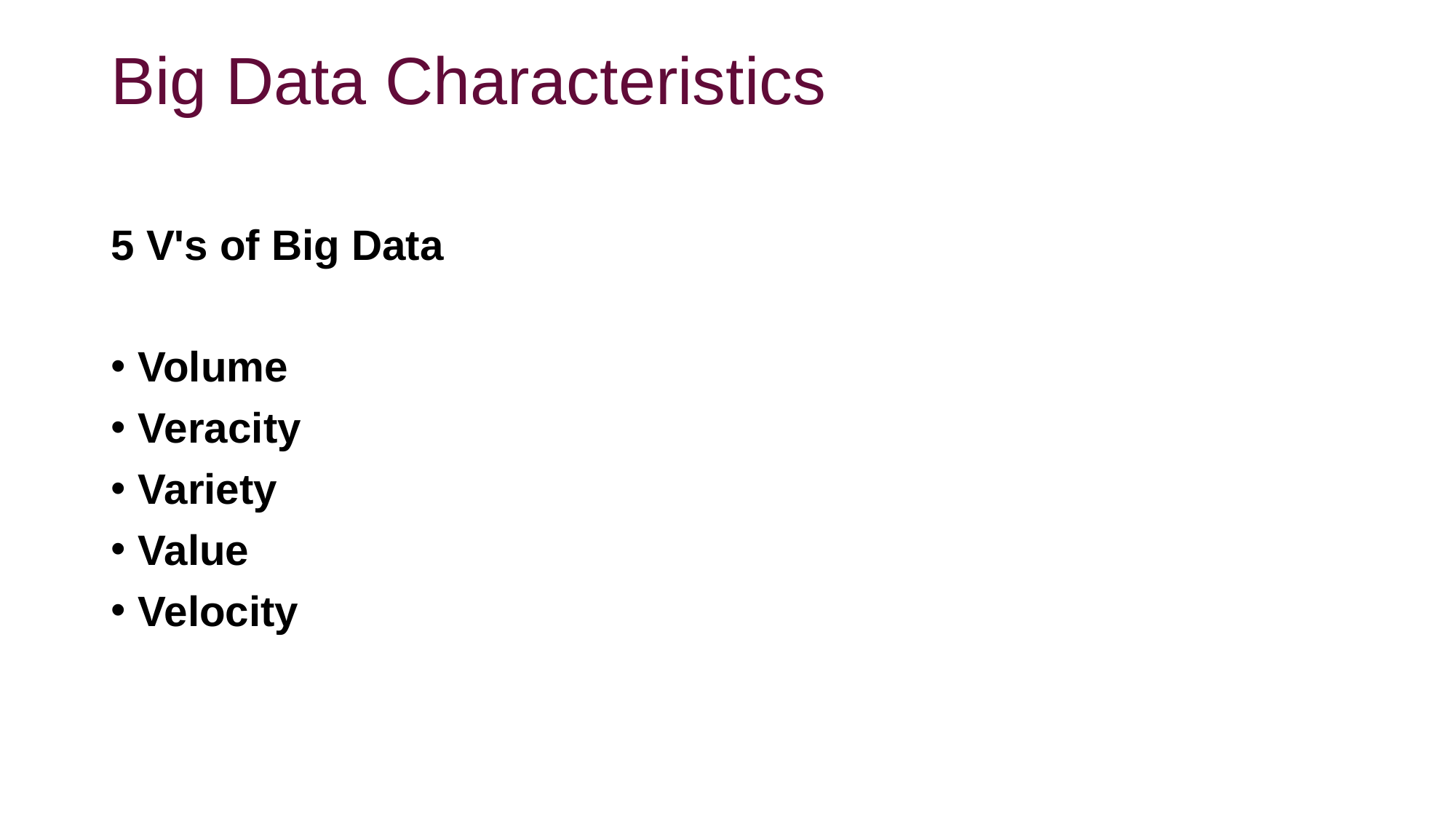

# Big Data Characteristics
5 V's of Big Data

Volume
Veracity
Variety
Value
Velocity